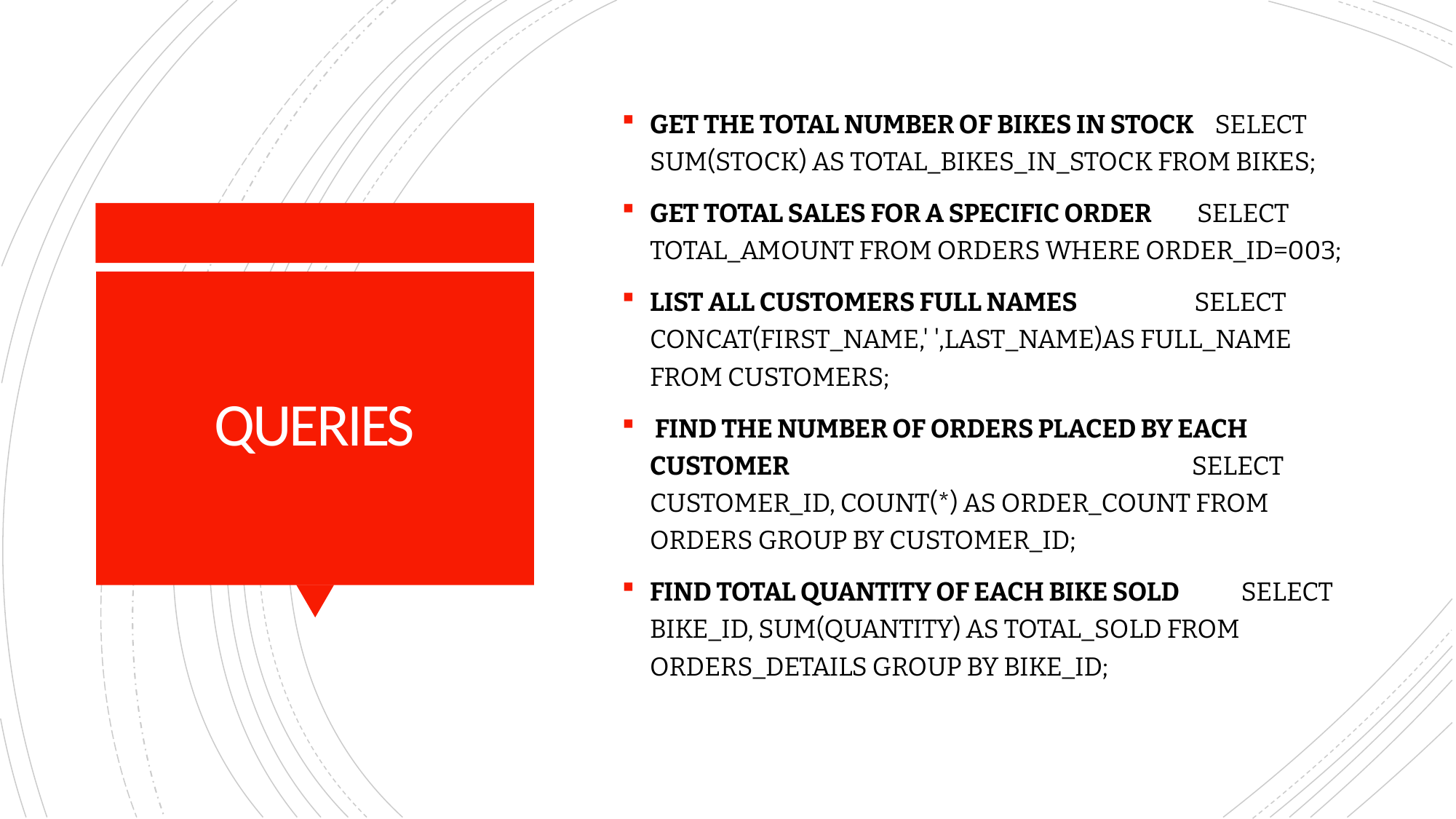

GET THE TOTAL NUMBER OF BIKES IN STOCK    SELECT SUM(STOCK) AS TOTAL_BIKES_IN_STOCK FROM BIKES;
GET TOTAL SALES FOR A SPECIFIC ORDER         SELECT TOTAL_AMOUNT FROM ORDERS WHERE ORDER_ID=003;
LIST ALL CUSTOMERS FULL NAMES                       SELECT CONCAT(FIRST_NAME,' ',LAST_NAME)AS FULL_NAME FROM CUSTOMERS;
 FIND THE NUMBER OF ORDERS PLACED BY EACH  CUSTOMER                                                                                     SELECT CUSTOMER_ID, COUNT(*) AS ORDER_COUNT FROM ORDERS GROUP BY CUSTOMER_ID;
FIND TOTAL QUANTITY OF EACH BIKE SOLD            SELECT BIKE_ID, SUM(QUANTITY) AS TOTAL_SOLD FROM ORDERS_DETAILS GROUP BY BIKE_ID;

# QUERIES